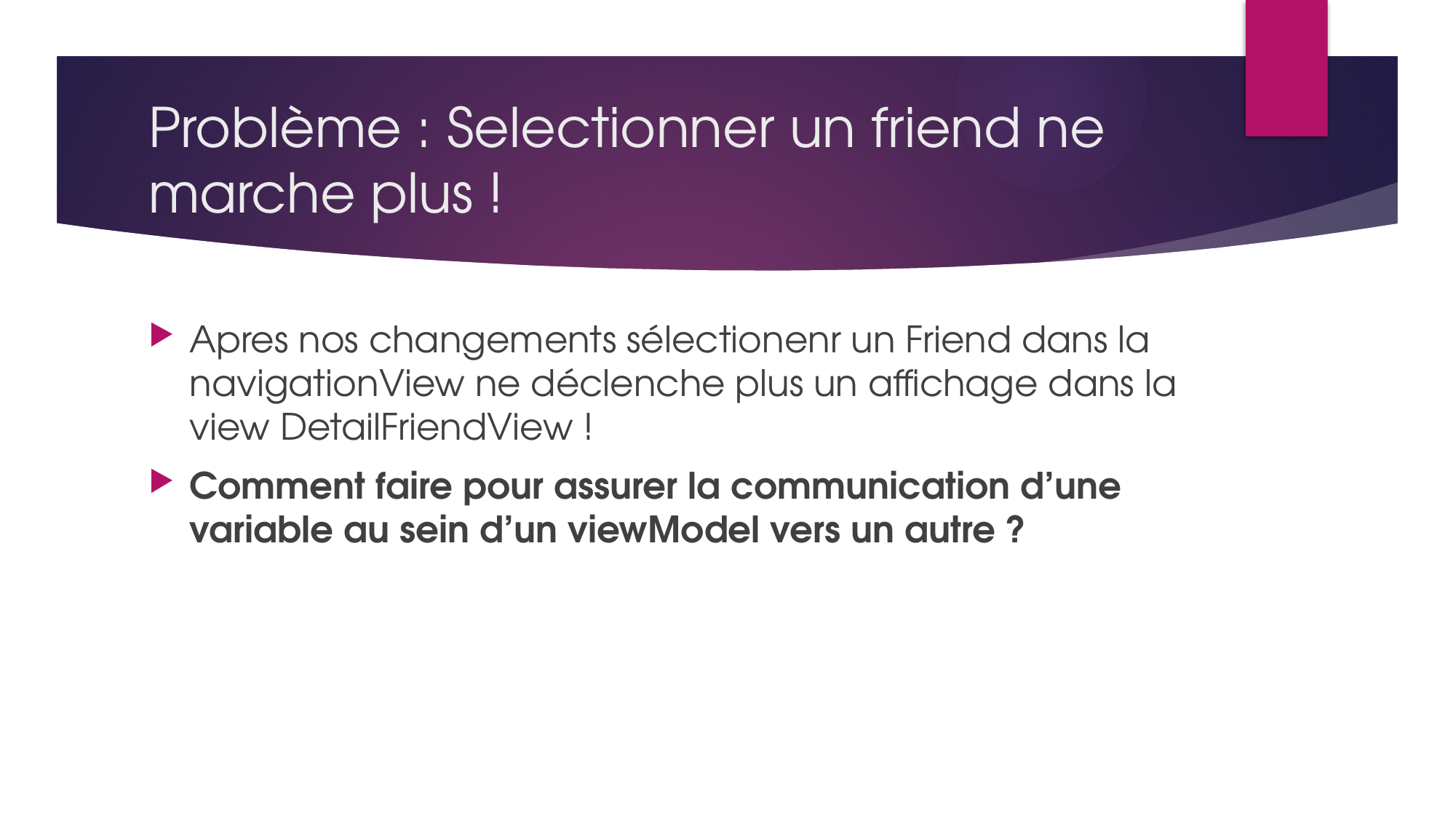

# Problème : Selectionner un friend ne marche plus !
Apres nos changements sélectionenr un Friend dans la navigationView ne déclenche plus un affichage dans la view DetailFriendView !
Comment faire pour assurer la communication d’une variable au sein d’un viewModel vers un autre ?